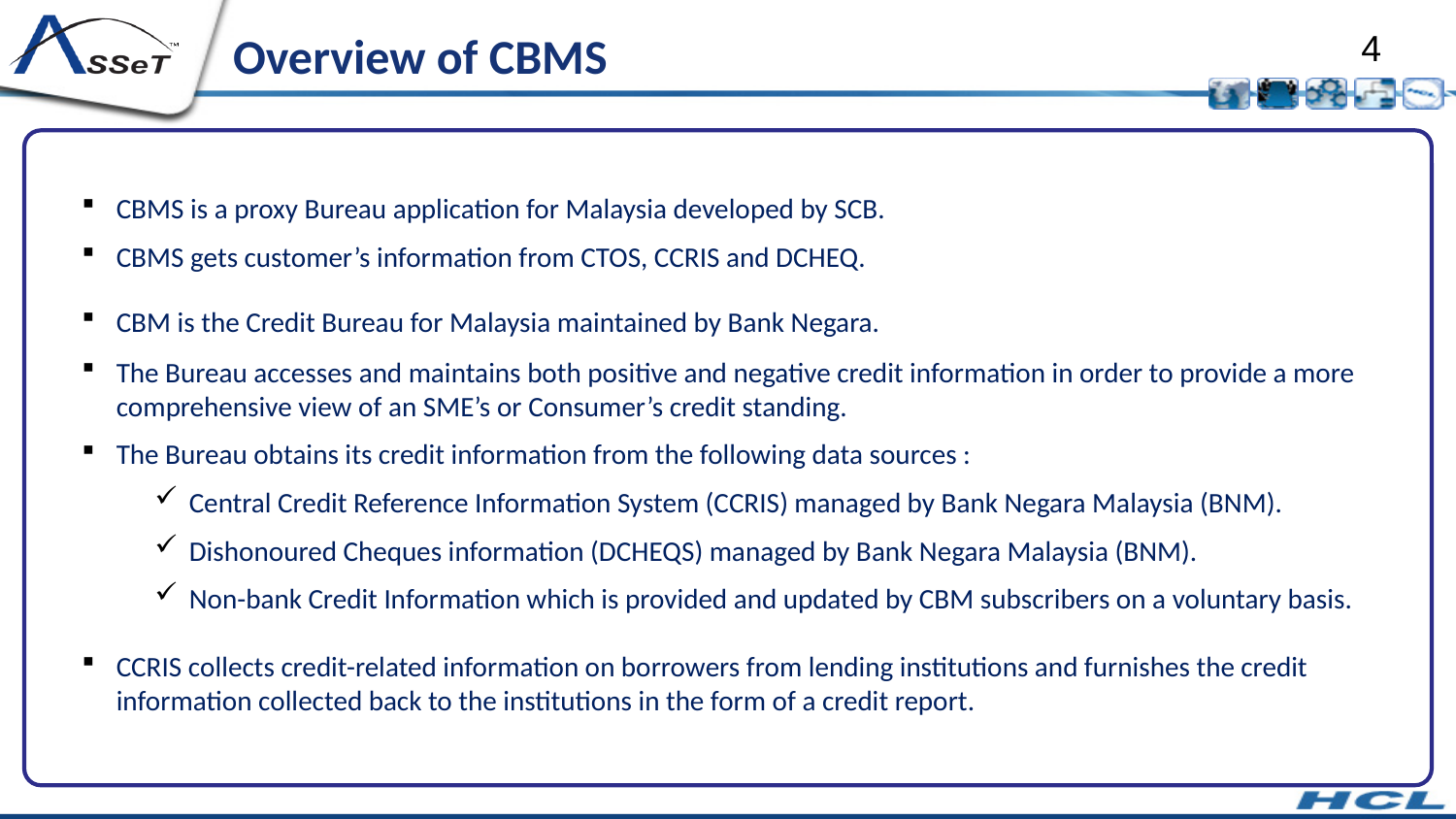

# Overview of CBMS

CBMS is a proxy Bureau application for Malaysia developed by SCB.
CBMS gets customer’s information from CTOS, CCRIS and DCHEQ.
CBM is the Credit Bureau for Malaysia maintained by Bank Negara.
The Bureau accesses and maintains both positive and negative credit information in order to provide a more
comprehensive view of an SME’s or Consumer’s credit standing.
The Bureau obtains its credit information from the following data sources :
Central Credit Reference Information System (CCRIS) managed by Bank Negara Malaysia (BNM).
Dishonoured Cheques information (DCHEQS) managed by Bank Negara Malaysia (BNM).
Non-bank Credit Information which is provided and updated by CBM subscribers on a voluntary basis.

CCRIS collects credit-related information on borrowers from lending institutions and furnishes the credit
information collected back to the institutions in the form of a credit report.